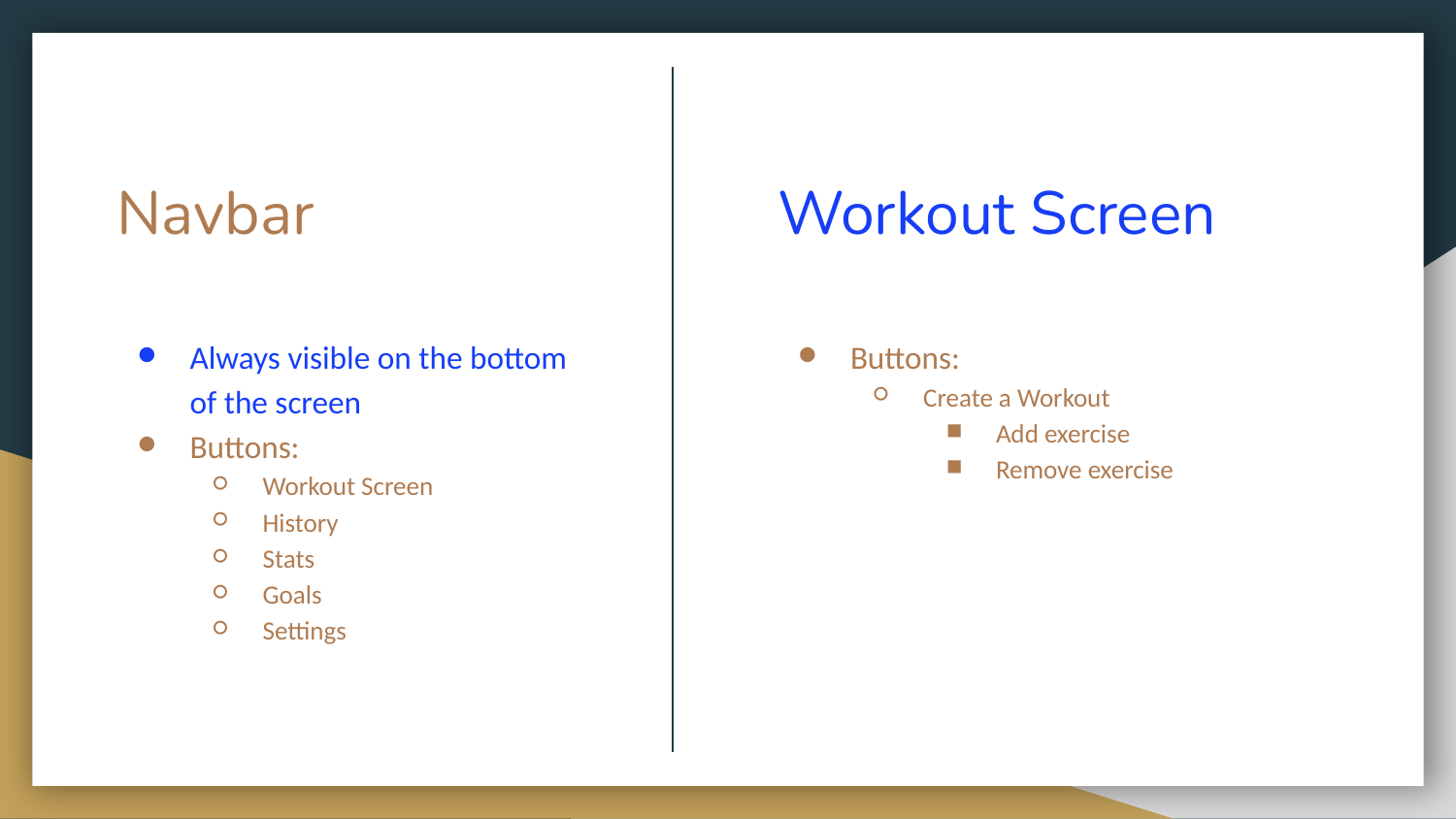

Navbar
# Workout Screen
Always visible on the bottom of the screen
Buttons:
Workout Screen
History
Stats
Goals
Settings
Buttons:
Create a Workout
Add exercise
Remove exercise